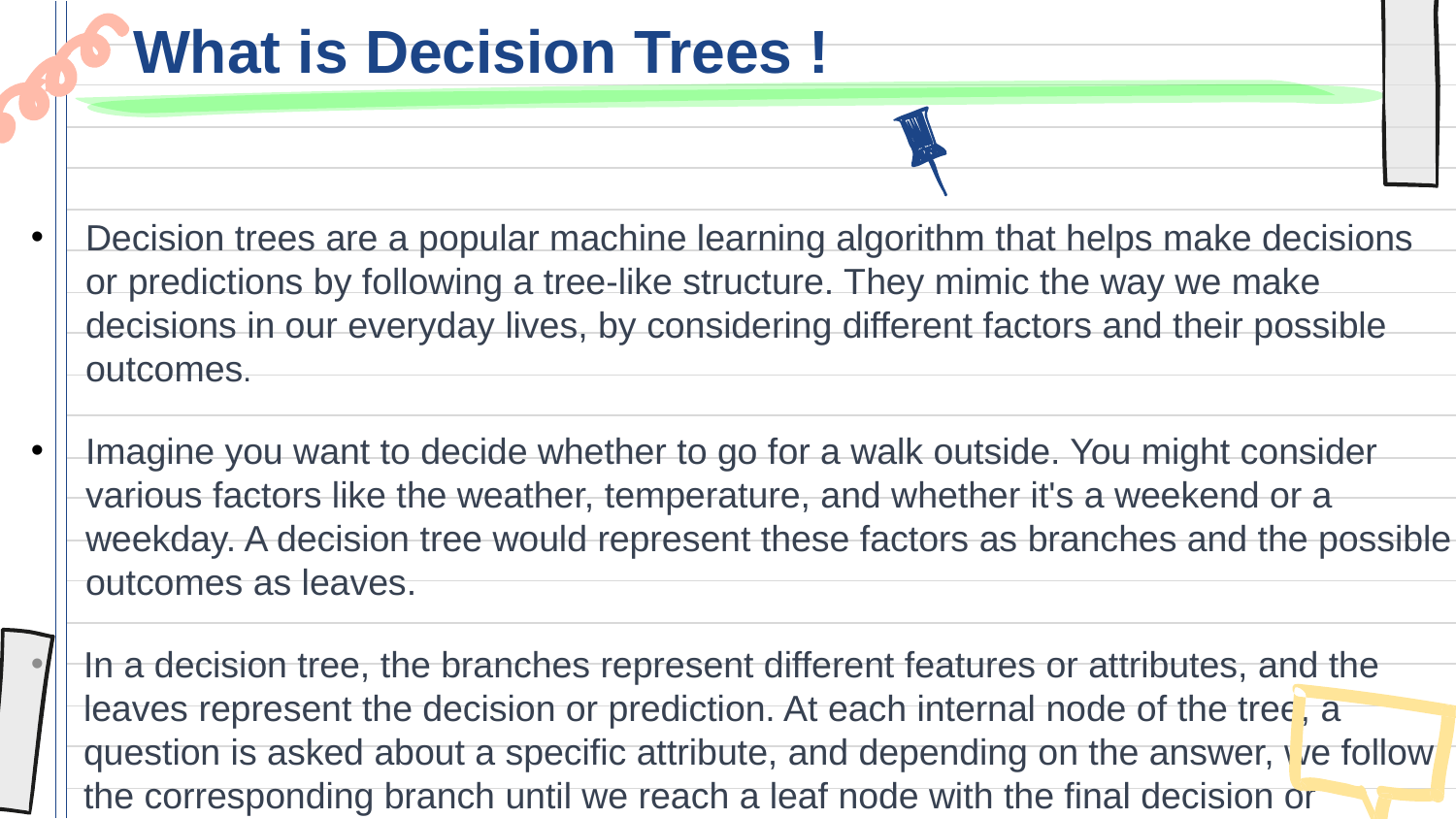

# What is Decision Trees !

Decision trees are a popular machine learning algorithm that helps make decisions or predictions by following a tree-like structure. They mimic the way we make decisions in our everyday lives, by considering different factors and their possible outcomes.

Imagine you want to decide whether to go for a walk outside. You might consider various factors like the weather, temperature, and whether it's a weekend or a weekday. A decision tree would represent these factors as branches and the possible outcomes as leaves.

In a decision tree, the branches represent different features or attributes, and the leaves represent the decision or prediction. At each internal node of the tree, a question is asked about a specific attribute, and depending on the answer, we follow the corresponding branch until we reach a leaf node with the final decision or prediction.